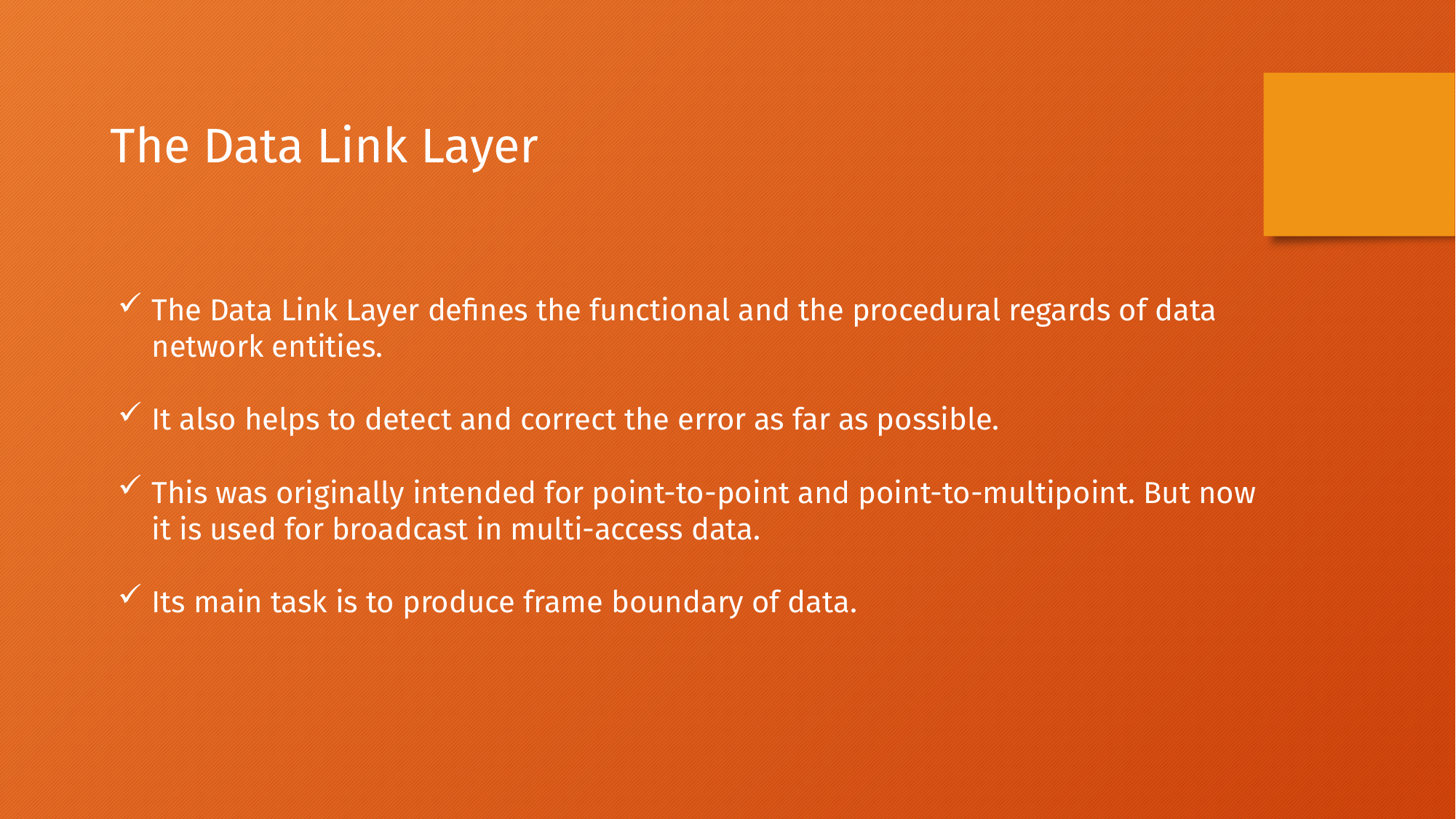

The Data Link Layer
The Data Link Layer defines the functional and the procedural regards of data network entities.

It also helps to detect and correct the error as far as possible.

This was originally intended for point-to-point and point-to-multipoint. But now it is used for broadcast in multi-access data.

Its main task is to produce frame boundary of data.